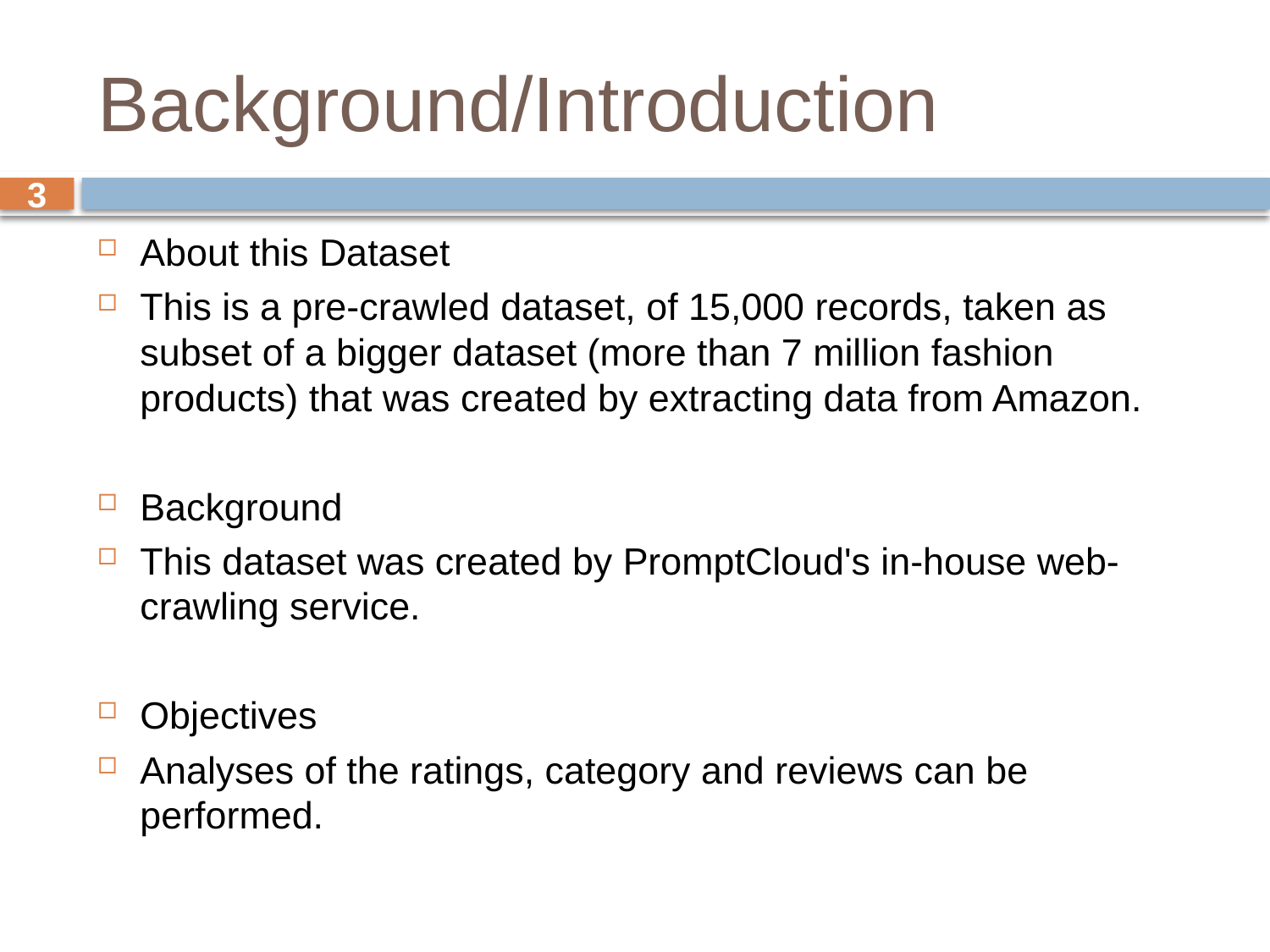

# Background/Introduction
3
About this Dataset
This is a pre-crawled dataset, of 15,000 records, taken as subset of a bigger dataset (more than 7 million fashion products) that was created by extracting data from Amazon.

Background
This dataset was created by PromptCloud's in-house web-crawling service.

Objectives
Analyses of the ratings, category and reviews can be performed.